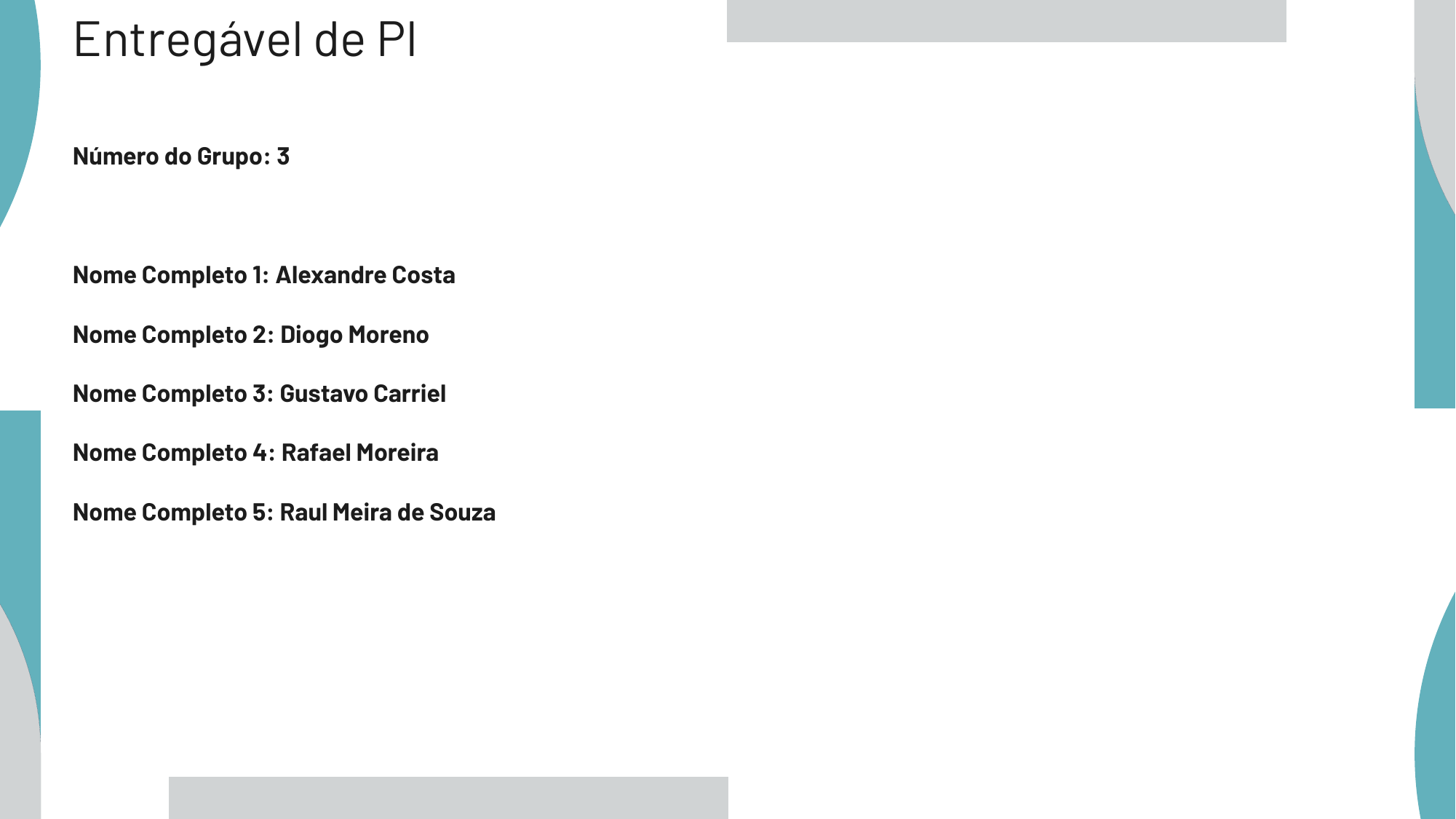

Entregável de PI

Número do Grupo: 3

Nome Completo 1: Alexandre Costa

Nome Completo 2: Diogo Moreno

Nome Completo 3: Gustavo Carriel

Nome Completo 4: Rafael Moreira

Nome Completo 5: Raul Meira de Souza